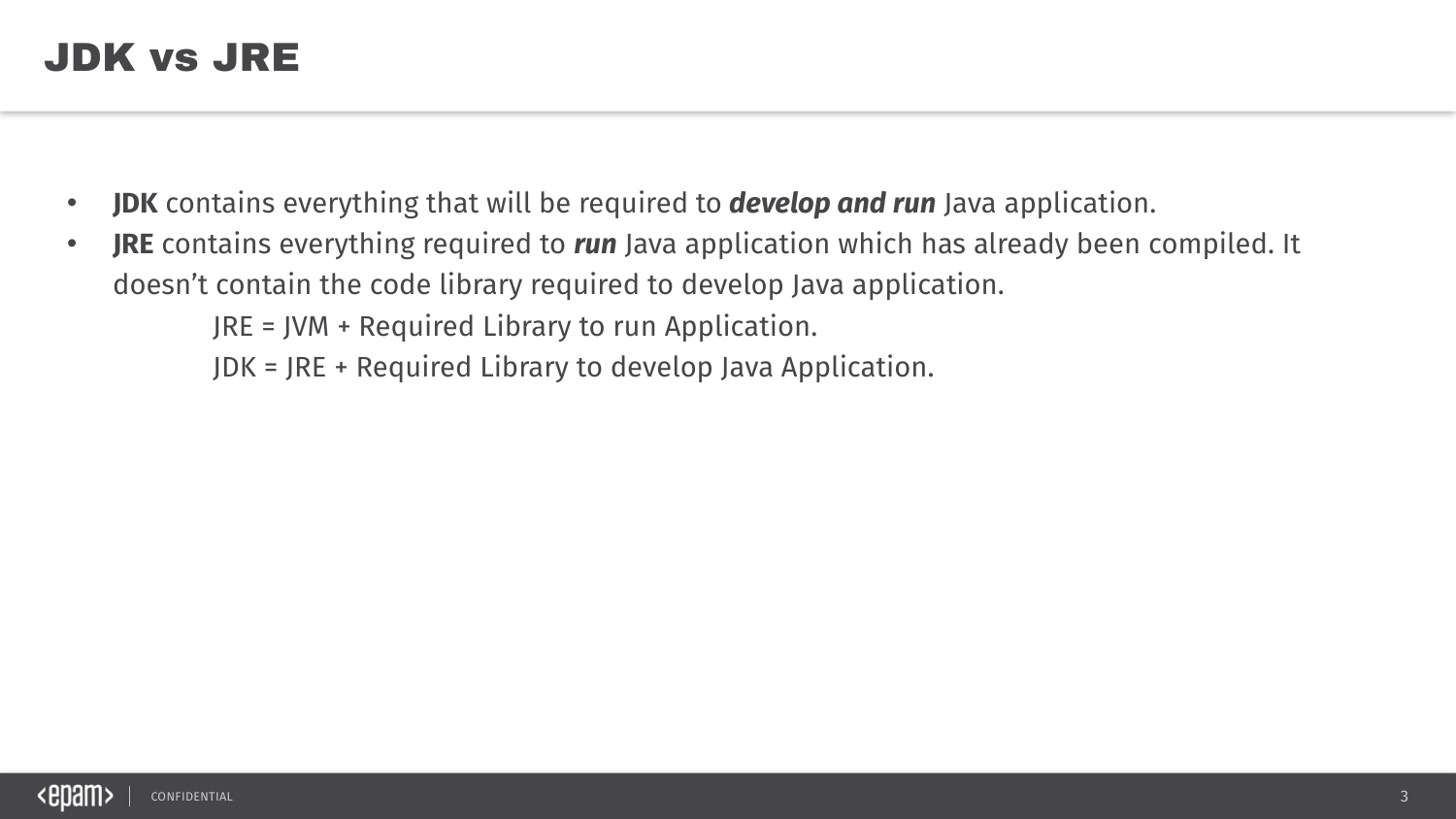

JDK vs JRE

JDK contains everything that will be required to develop and run Java application.
JRE contains everything required to run Java application which has already been compiled. It doesn’t contain the code library required to develop Java application.
	JRE = JVM + Required Library to run Application.
	JDK = JRE + Required Library to develop Java Application.